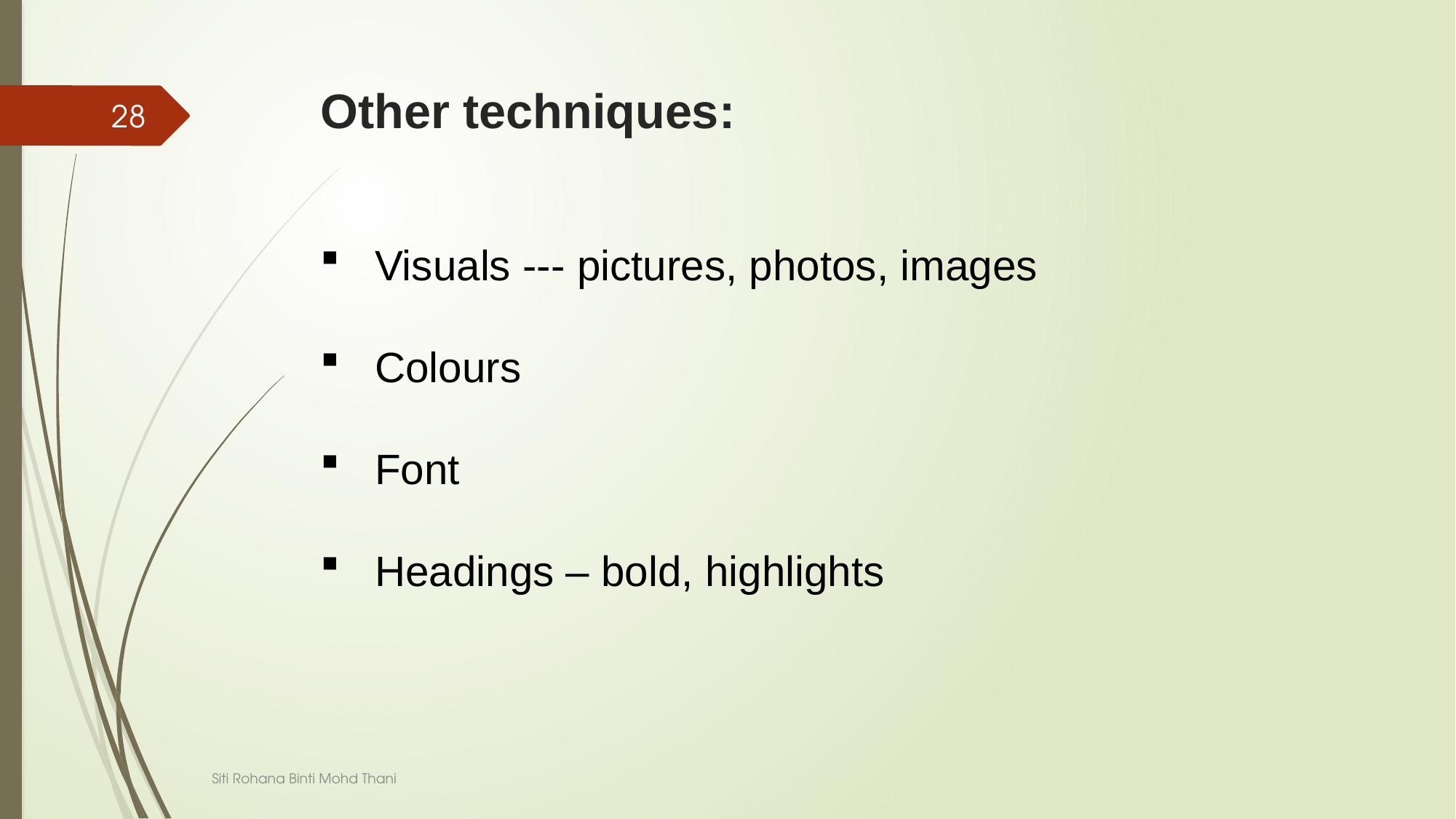

# Other techniques:
28
Visuals --- pictures, photos, images

Colours

Font

Headings – bold, highlights
Siti Rohana Binti Mohd Thani